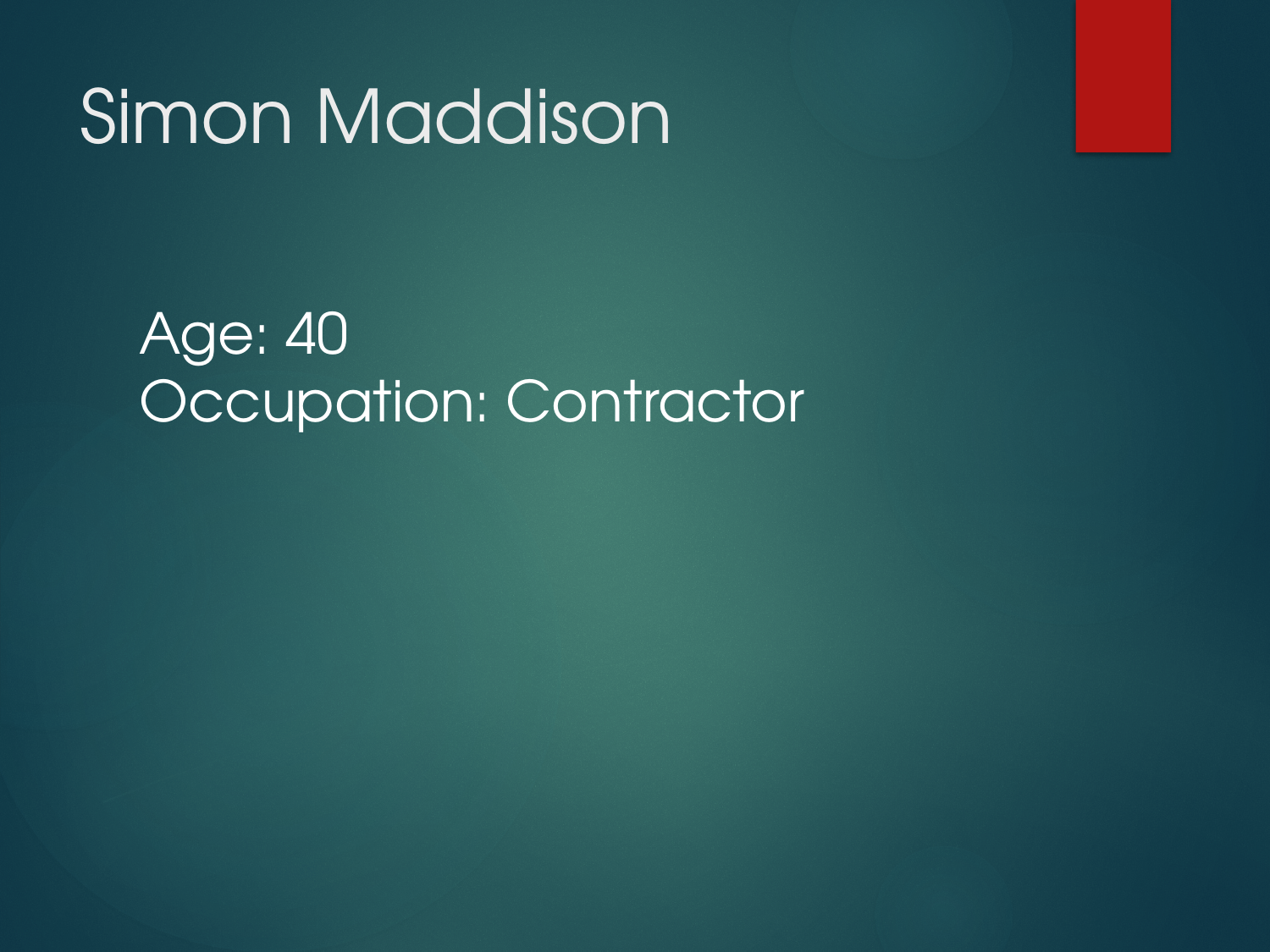

# Simon Maddison

Age: 40
Occupation: Contractor